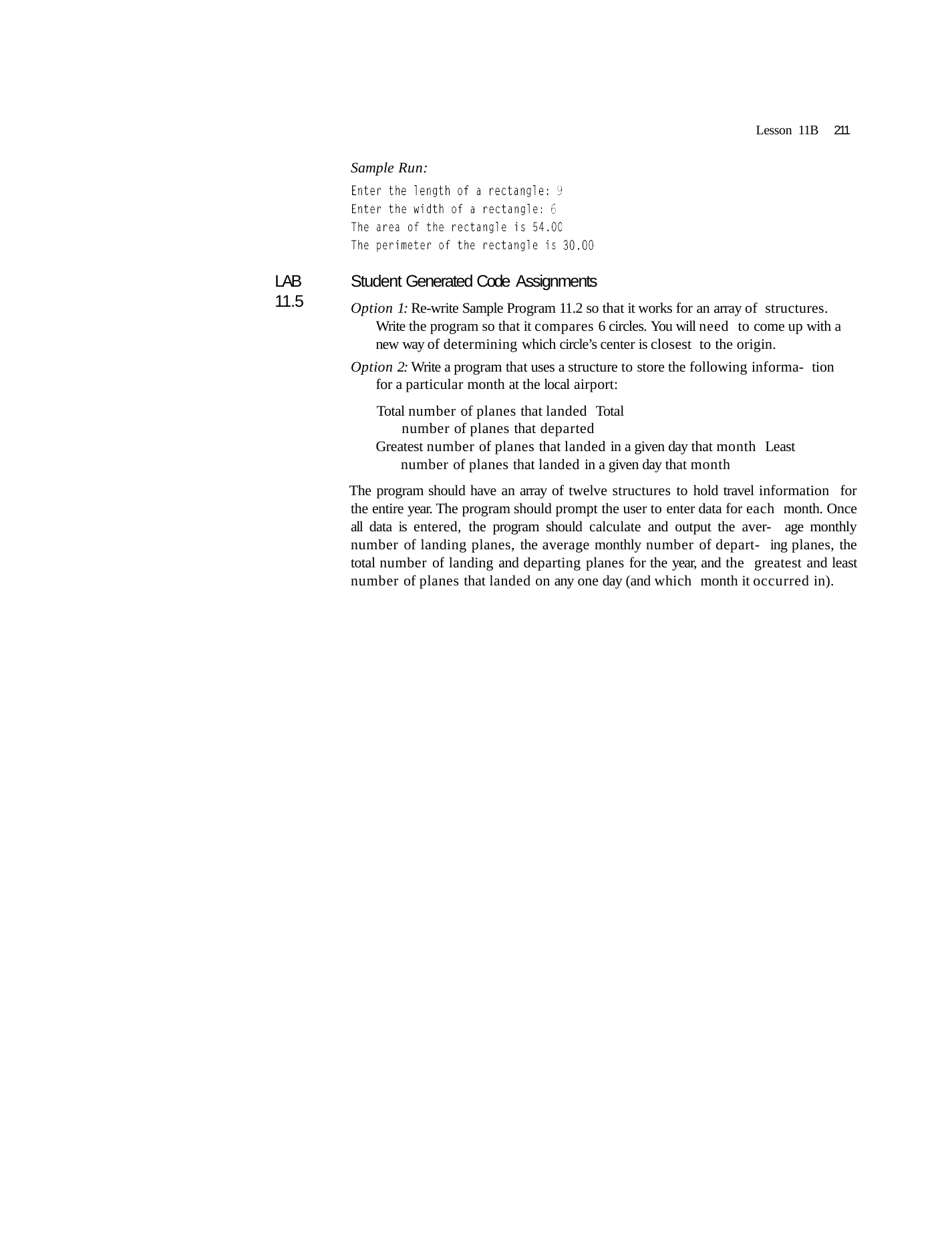

Lesson  11B	211
Sample Run:

Student Generated Code Assignments
Option 1: Re-write Sample Program 11.2 so that it works for an array of  structures. Write the program so that it compares 6 circles. You will need  to come up with a new way of determining which circle’s center is closest  to the origin.
Option 2: Write a program that uses a structure to store the following informa-  tion for a particular month at the local airport:
Total number of planes that landed  Total number of planes that departed
Greatest number of planes that landed in a given day that month  Least number of planes that landed in a given day that month
The program should have an array of twelve structures to hold travel information  for the entire year. The program should prompt the user to enter data for each  month. Once all data is entered, the program should calculate and output the aver-  age monthly number of landing planes, the average monthly number of depart-  ing planes, the total number of landing and departing planes for the year, and the  greatest and least number of planes that landed on any one day (and which  month it occurred in).
LAB 11.5